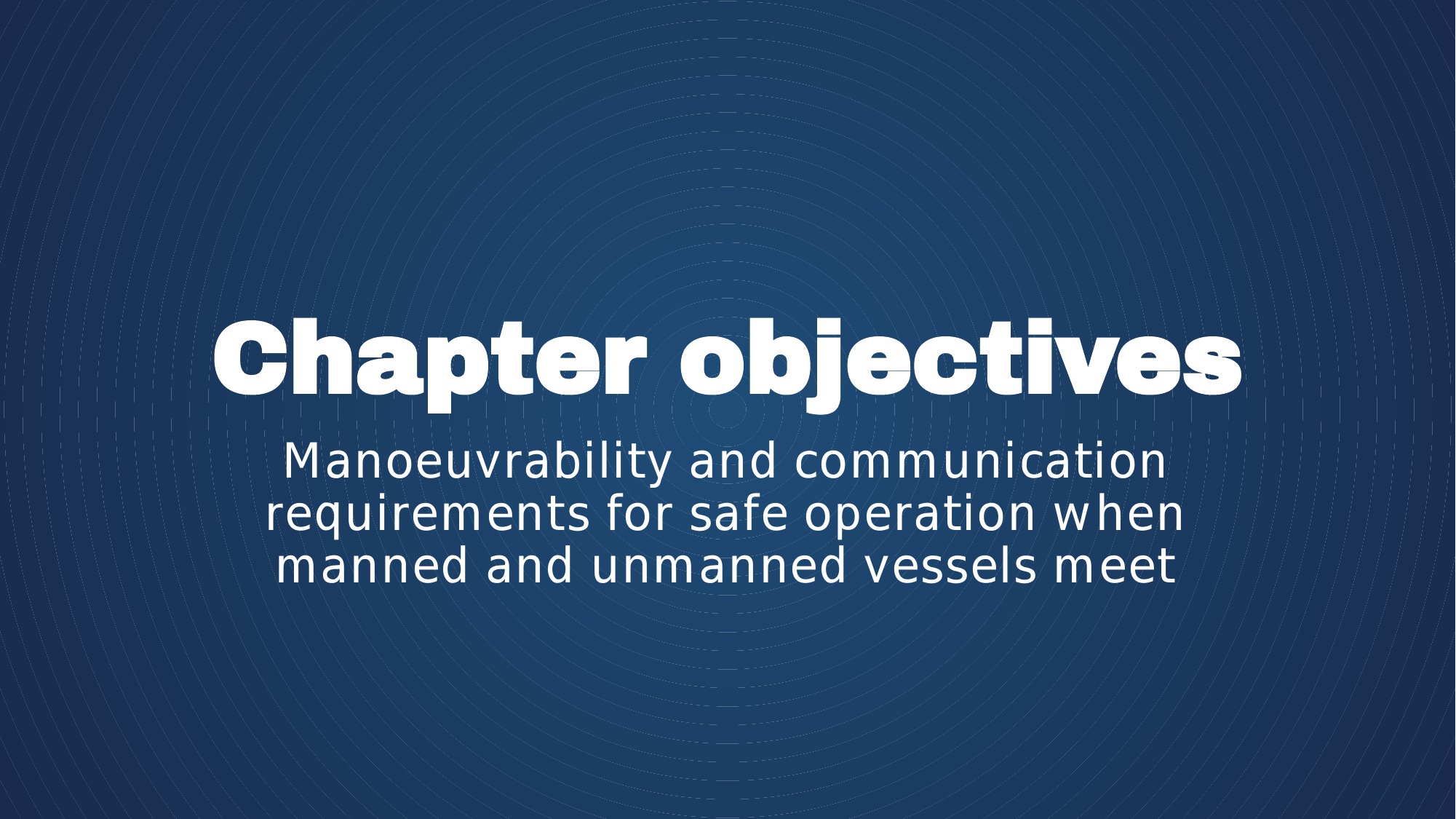

# Chapter objectives
Manoeuvrability and communication requirements for safe operation when manned and unmanned vessels meet